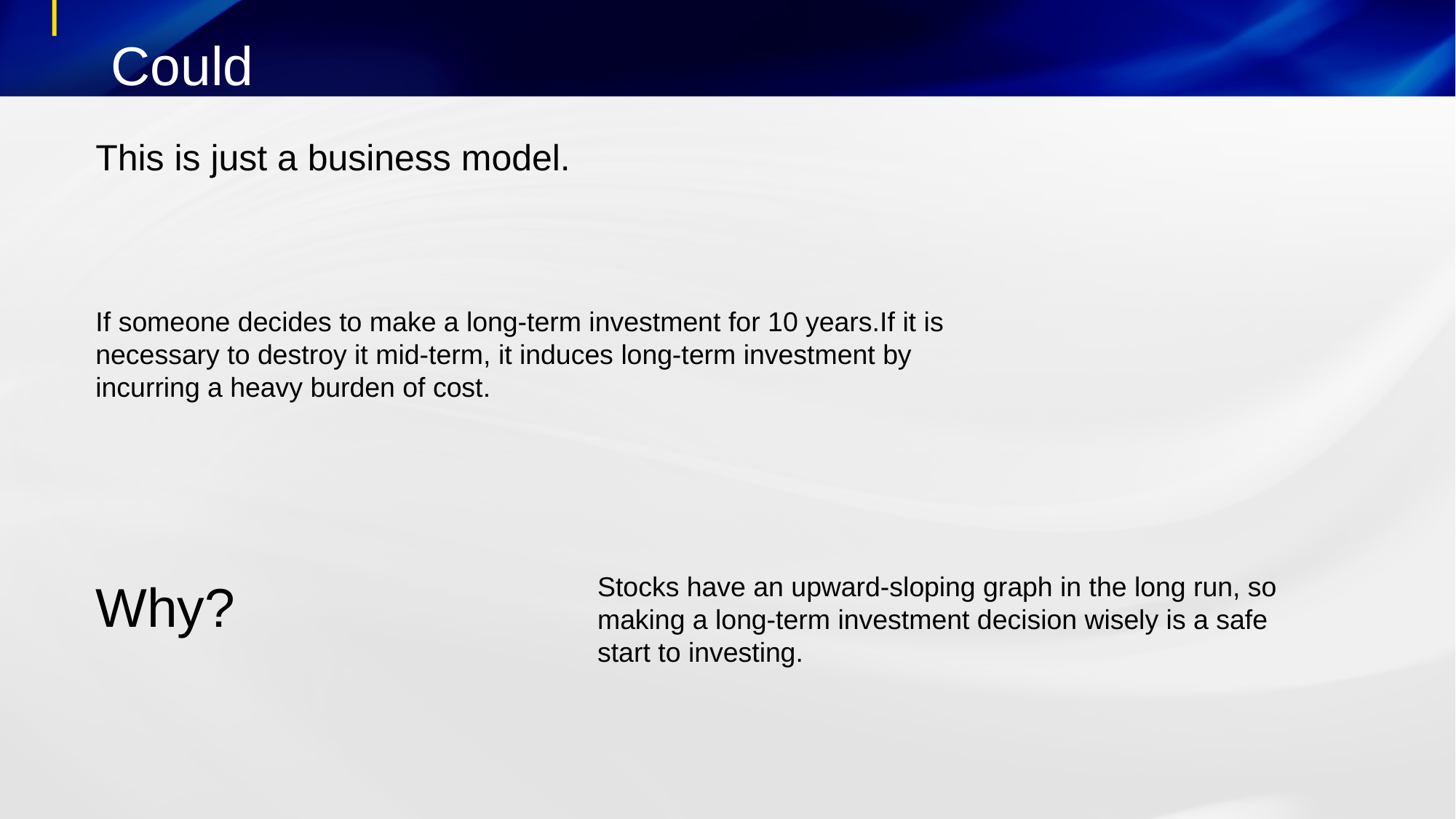

# Could
This is just a business model.
If someone decides to make a long-term investment for 10 years.If it is necessary to destroy it mid-term, it induces long-term investment by incurring a heavy burden of cost.
Stocks have an upward-sloping graph in the long run, so making a long-term investment decision wisely is a safe start to investing.
Why?